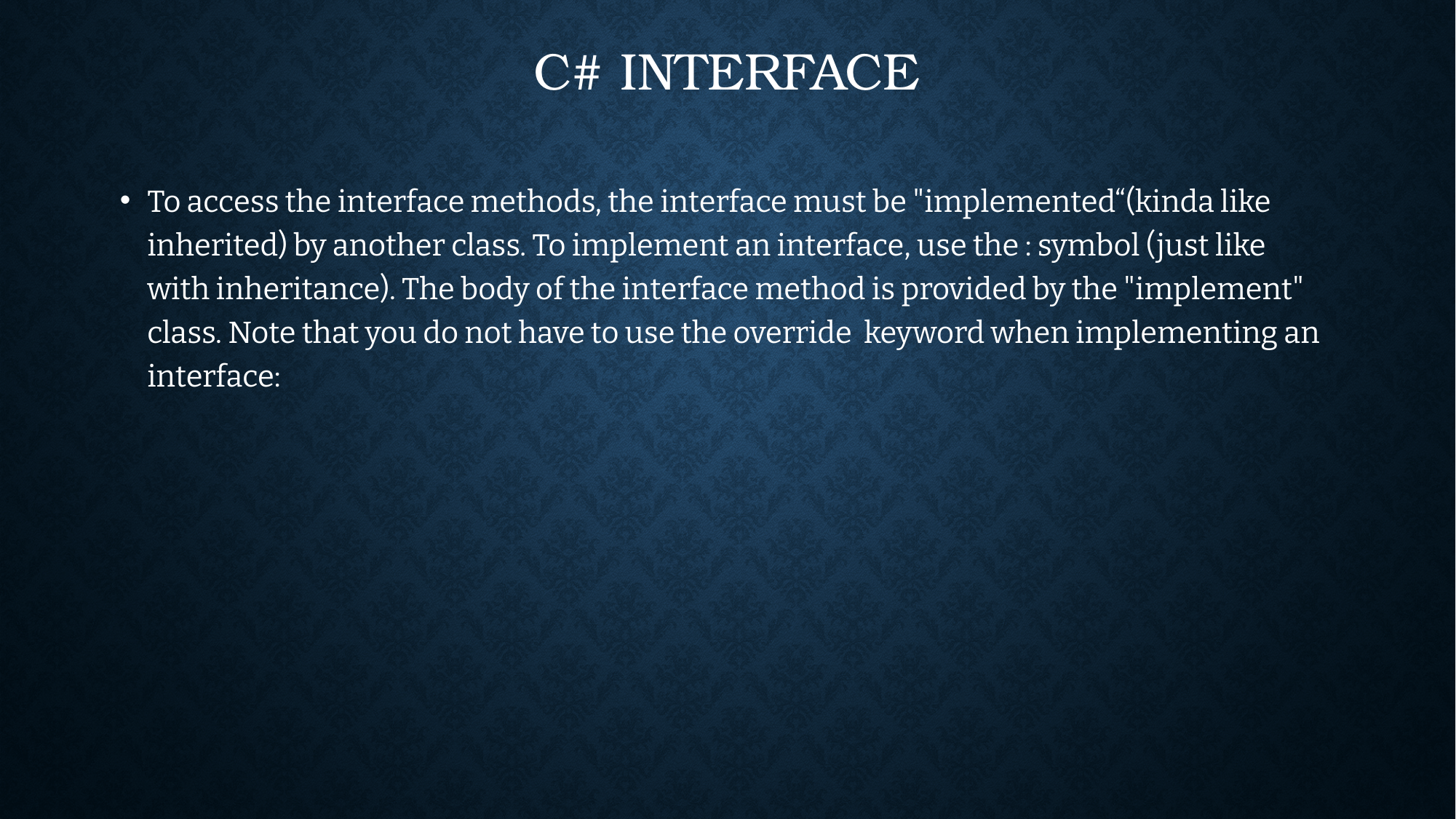

# C# Interface
To access the interface methods, the interface must be "implemented“(kinda like inherited) by another class. To implement an interface, use the : symbol (just like with inheritance). The body of the interface method is provided by the "implement" class. Note that you do not have to use the override  keyword when implementing an interface: